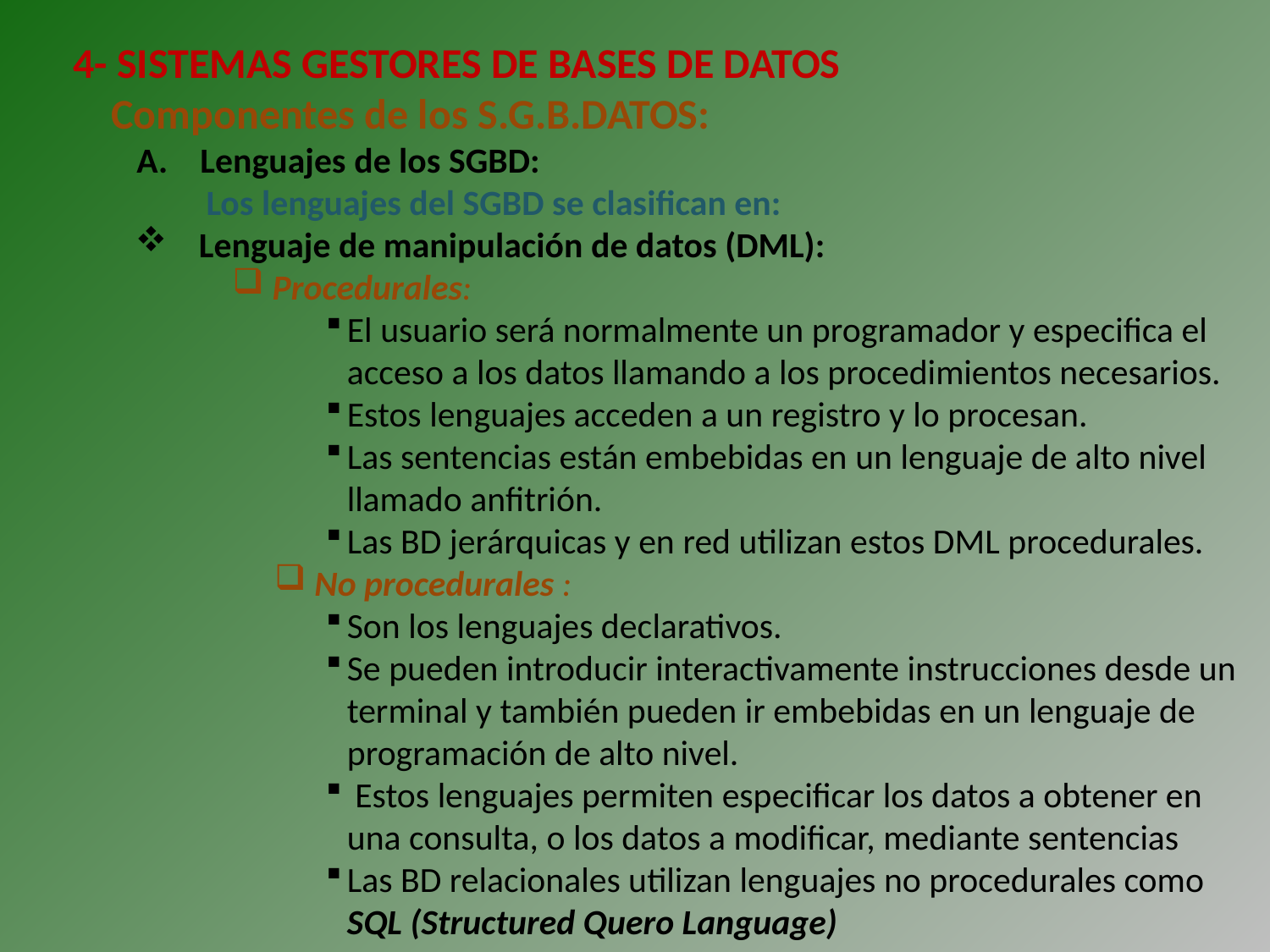

4- SISTEMAS GESTORES DE BASES DE DATOS
    Componentes de los S.G.B.DATOS:
Lenguajes de los SGBD:
	 Los lenguajes del SGBD se clasifican en:
Lenguaje de manipulación de datos (DML):
 Procedurales:
El usuario será normalmente un programador y especifica el acceso a los datos llamando a los procedimientos necesarios.
Estos lenguajes acceden a un registro y lo procesan.
Las sentencias están embebidas en un lenguaje de alto nivel llamado anfitrión.
Las BD jerárquicas y en red utilizan estos DML procedurales.
 No procedurales :
Son los lenguajes declarativos.
Se pueden introducir interactivamente instrucciones desde un terminal y también pueden ir embebidas en un lenguaje de programación de alto nivel.
 Estos lenguajes permiten especificar los datos a obtener en una consulta, o los datos a modificar, mediante sentencias
Las BD relacionales utilizan lenguajes no procedurales como SQL (Structured Quero Language)